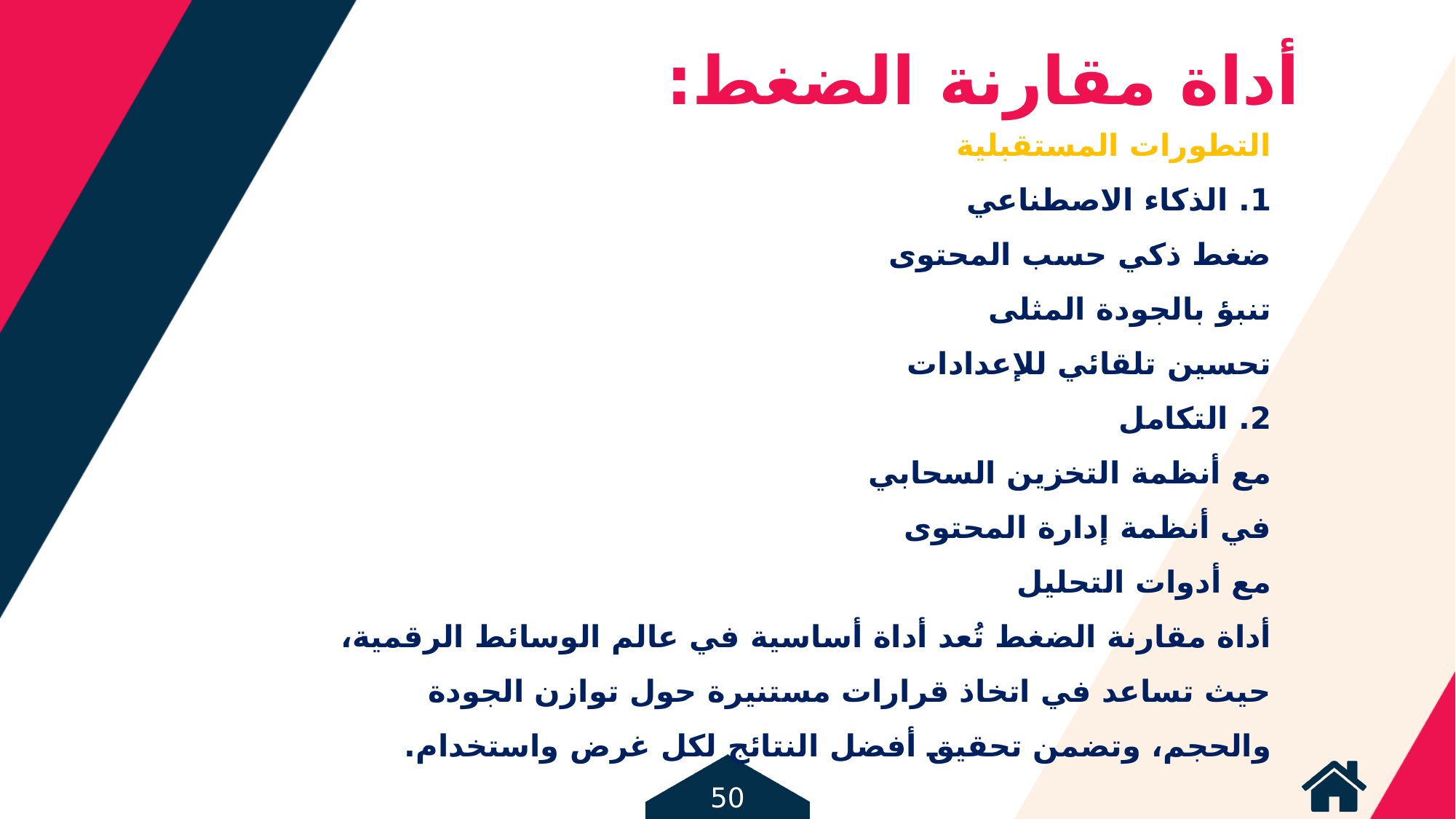

أداة مقارنة الضغط:
التطورات المستقبلية
1. الذكاء الاصطناعي
ضغط ذكي حسب المحتوى
تنبؤ بالجودة المثلى
تحسين تلقائي للإعدادات
2. التكامل
مع أنظمة التخزين السحابي
في أنظمة إدارة المحتوى
مع أدوات التحليل
أداة مقارنة الضغط تُعد أداة أساسية في عالم الوسائط الرقمية، حيث تساعد في اتخاذ قرارات مستنيرة حول توازن الجودة والحجم، وتضمن تحقيق أفضل النتائج لكل غرض واستخدام.
50